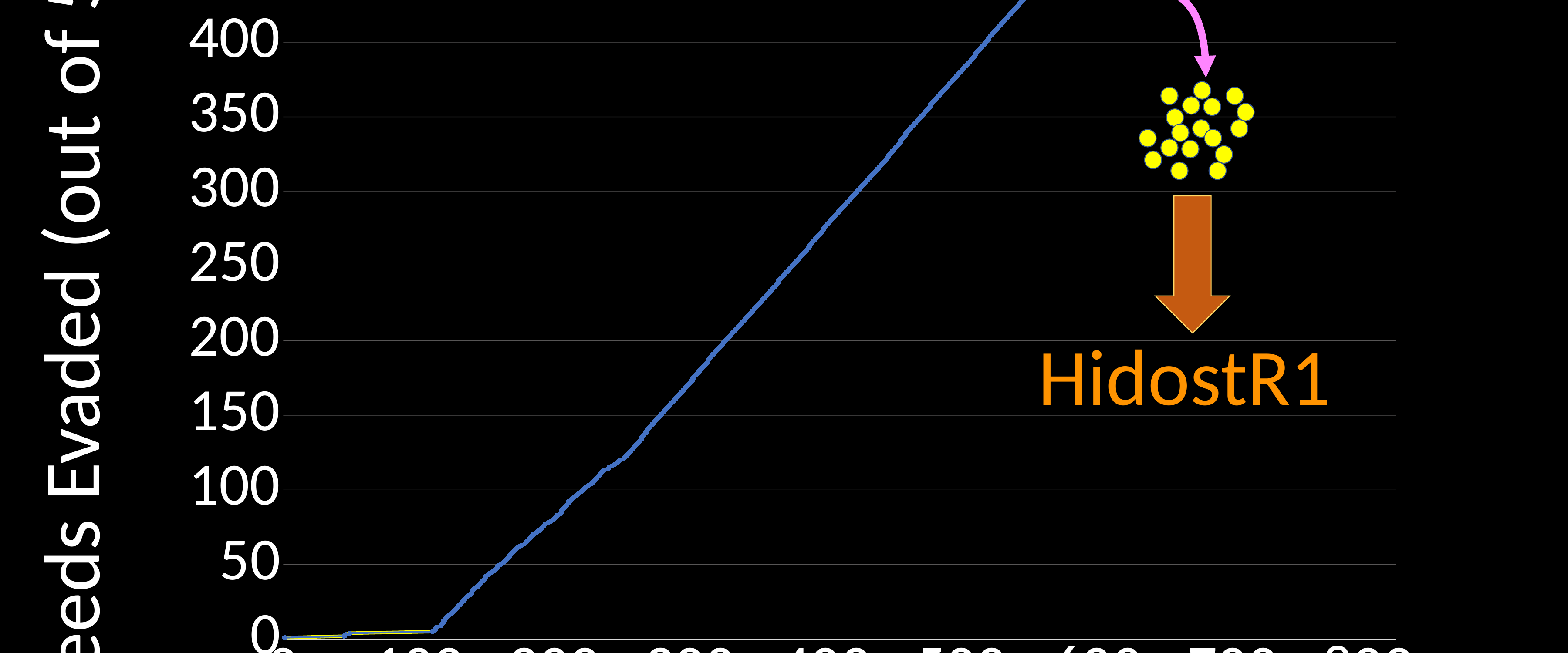

### Chart

| Category |  |  |
|---|---|---|
Hidost16

Seeds Evaded (out of 500)
HidostR1
Generations